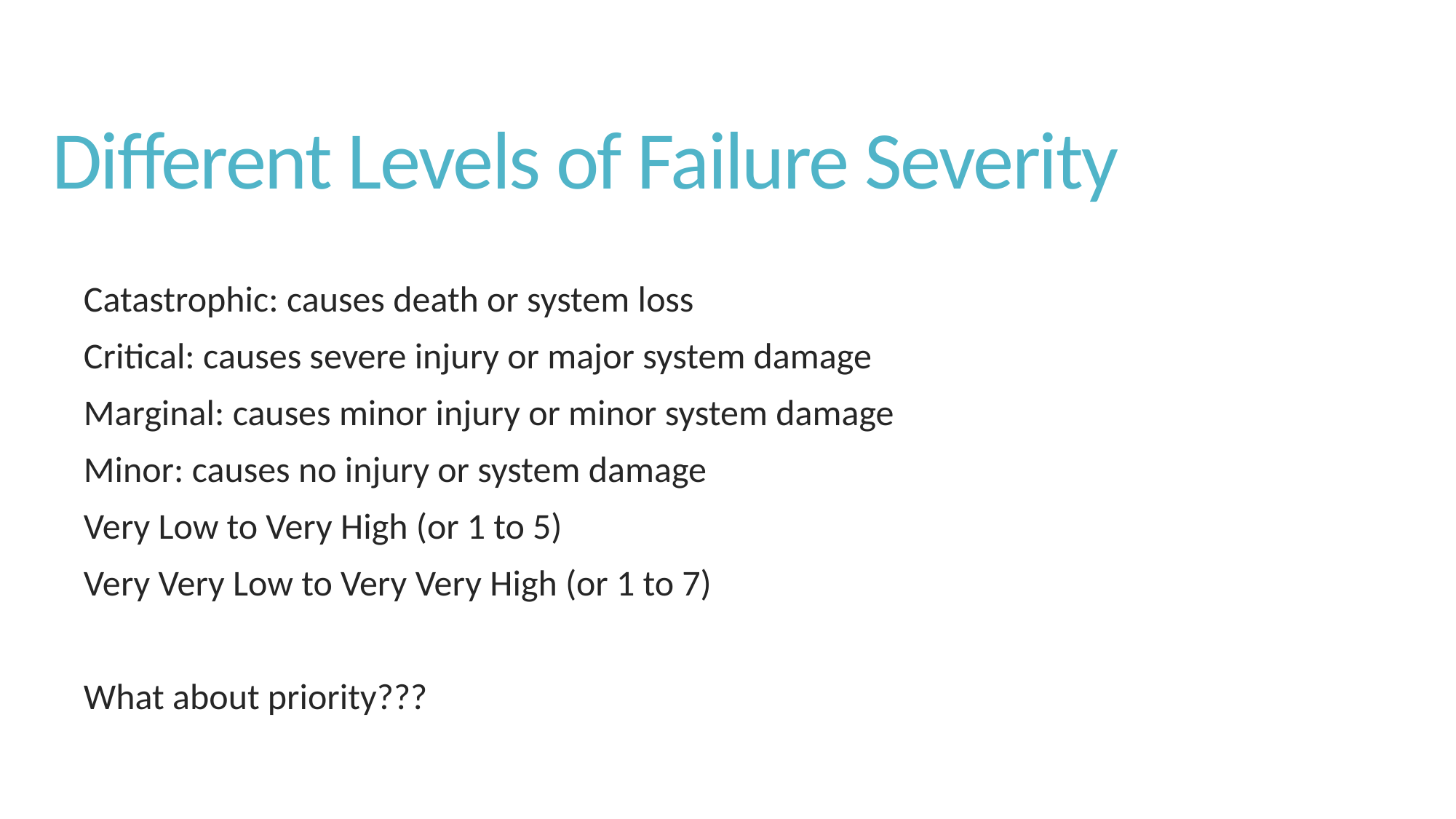

# Different Levels of Failure Severity
Catastrophic: causes death or system loss
Critical: causes severe injury or major system damage
Marginal: causes minor injury or minor system damage
Minor: causes no injury or system damage
Very Low to Very High (or 1 to 5)
Very Very Low to Very Very High (or 1 to 7)

What about priority???